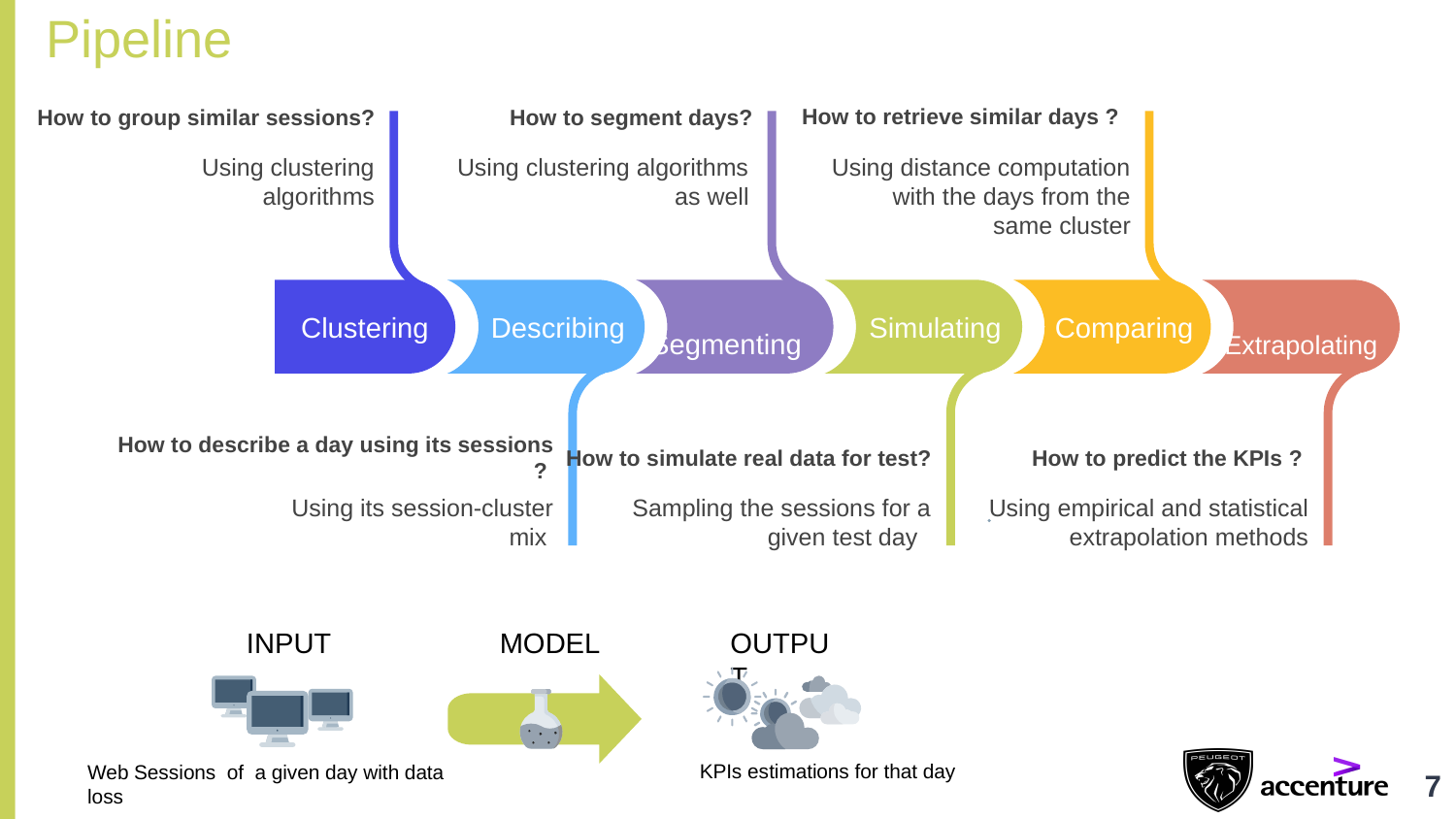

Pipeline

How to group similar sessions?

Using clustering algorithms
Clustering
How to segment days?

Using clustering algorithms as well
    Segmenting
How to retrieve similar days ?

Using distance computation with the days from the same cluster

   Comparing
   Describing

How to describe a day using its sessions ?
Using its session-cluster mix
   Simulating

How to simulate real data for test?
Sampling the sessions for a given test day

   Extrapolating

How to predict the KPIs ?
Using empirical and statistical extrapolation methods
INPUT
MODEL
OUTPUT

Web Sessions  of  a given day with data loss
KPIs estimations for that day
7